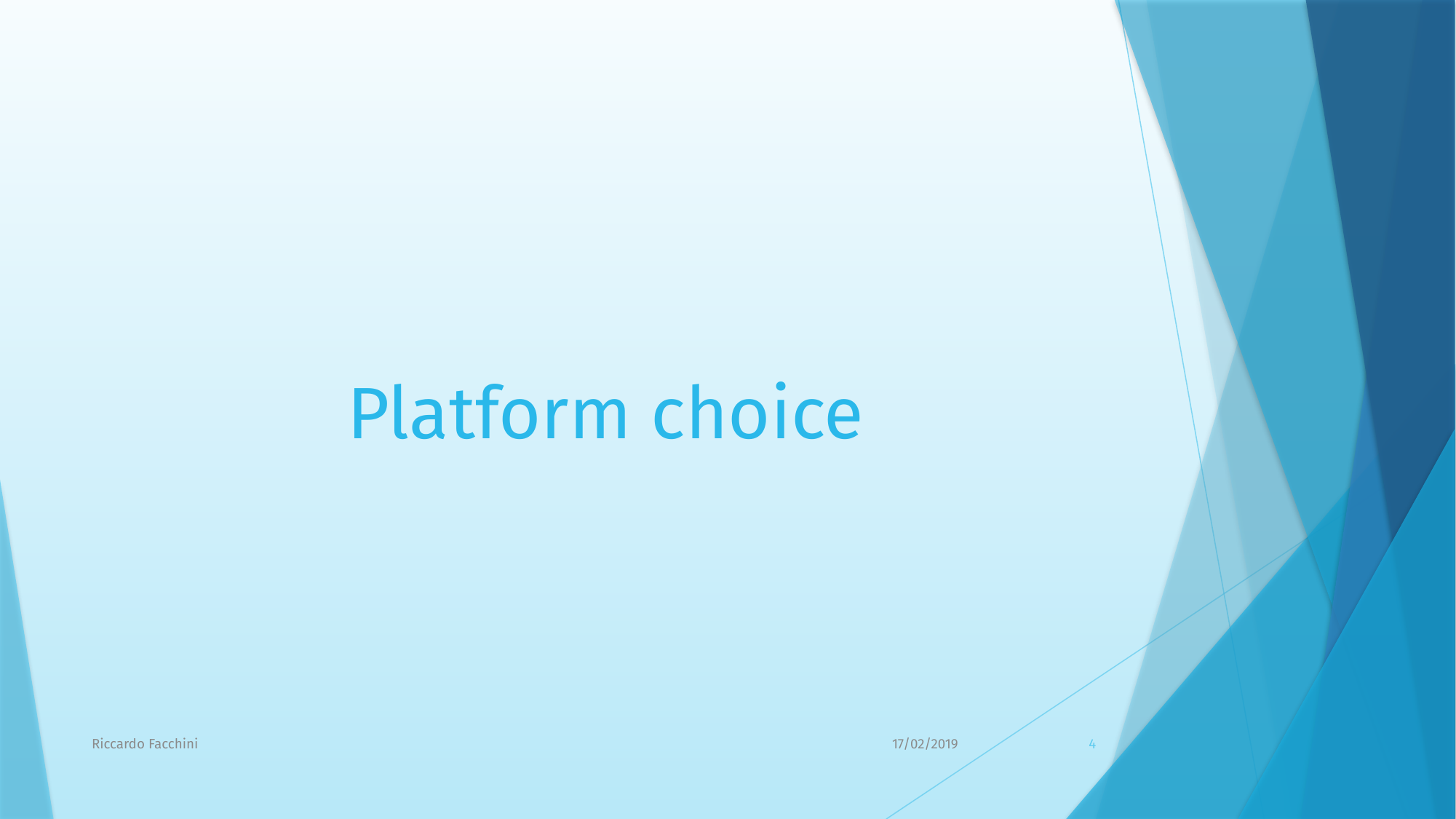

# Platform choice
Riccardo Facchini
17/02/2019
4